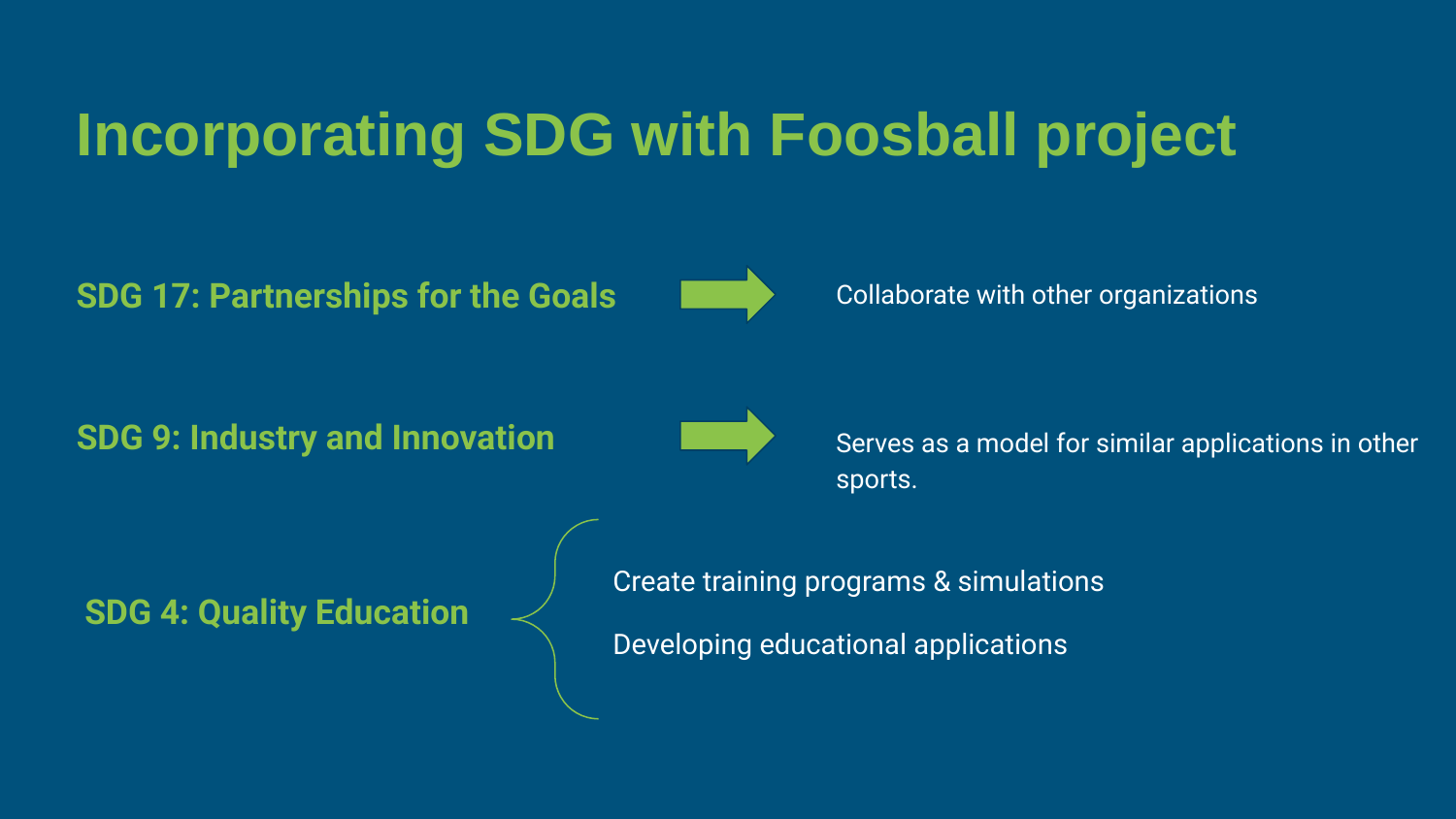

# Incorporating SDG with Foosball project
SDG 17: Partnerships for the Goals
Collaborate with other organizations

SDG 9: Industry and Innovation

Serves as a model for similar applications in other sports.

Create training programs & simulations
Developing educational applications

SDG 4: Quality Education